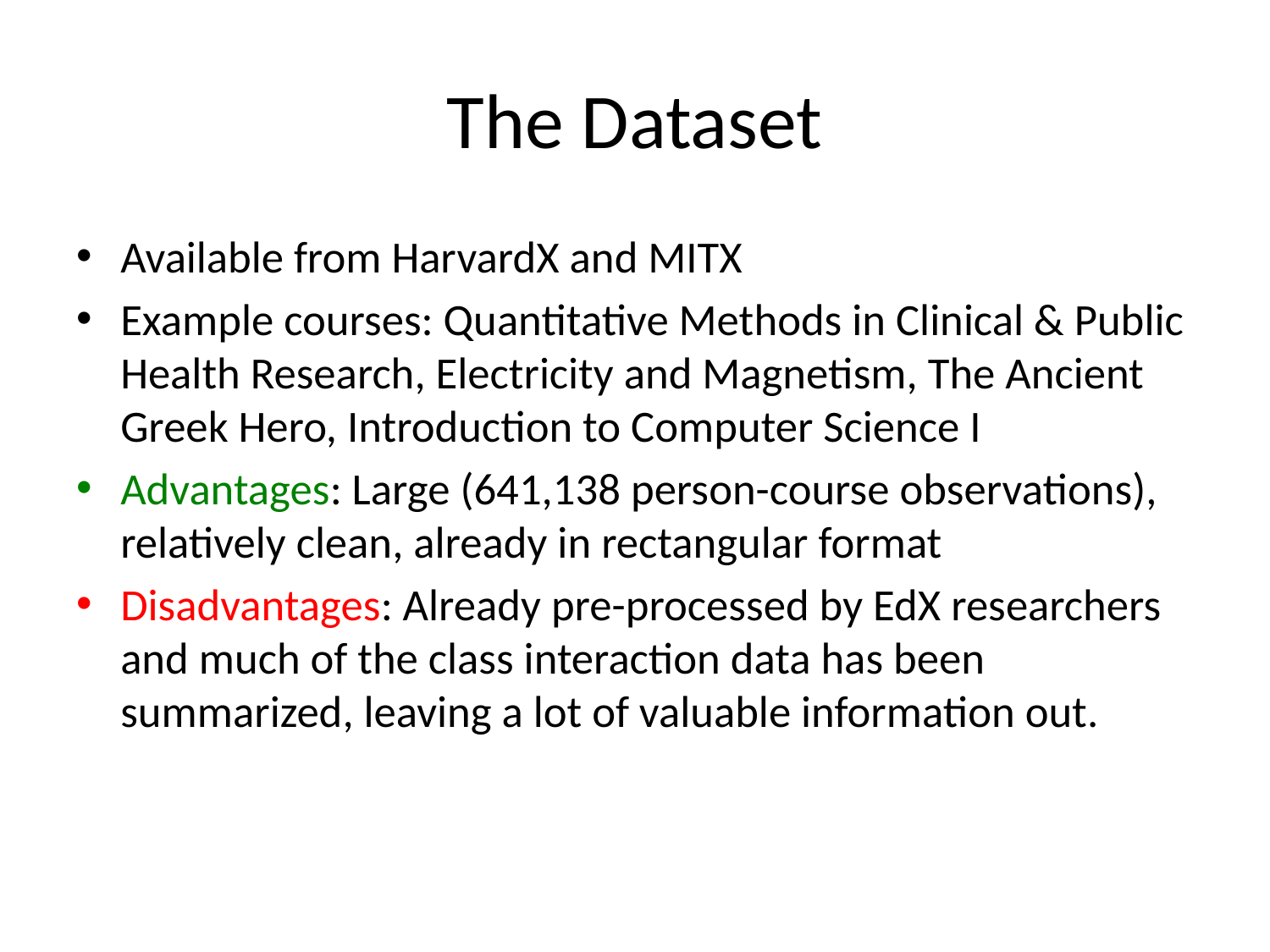

# The Dataset
Available from HarvardX and MITX
Example courses: Quantitative Methods in Clinical & Public Health Research, Electricity and Magnetism, The Ancient Greek Hero, Introduction to Computer Science I
Advantages: Large (641,138 person-course observations), relatively clean, already in rectangular format
Disadvantages: Already pre-processed by EdX researchers and much of the class interaction data has been summarized, leaving a lot of valuable information out.